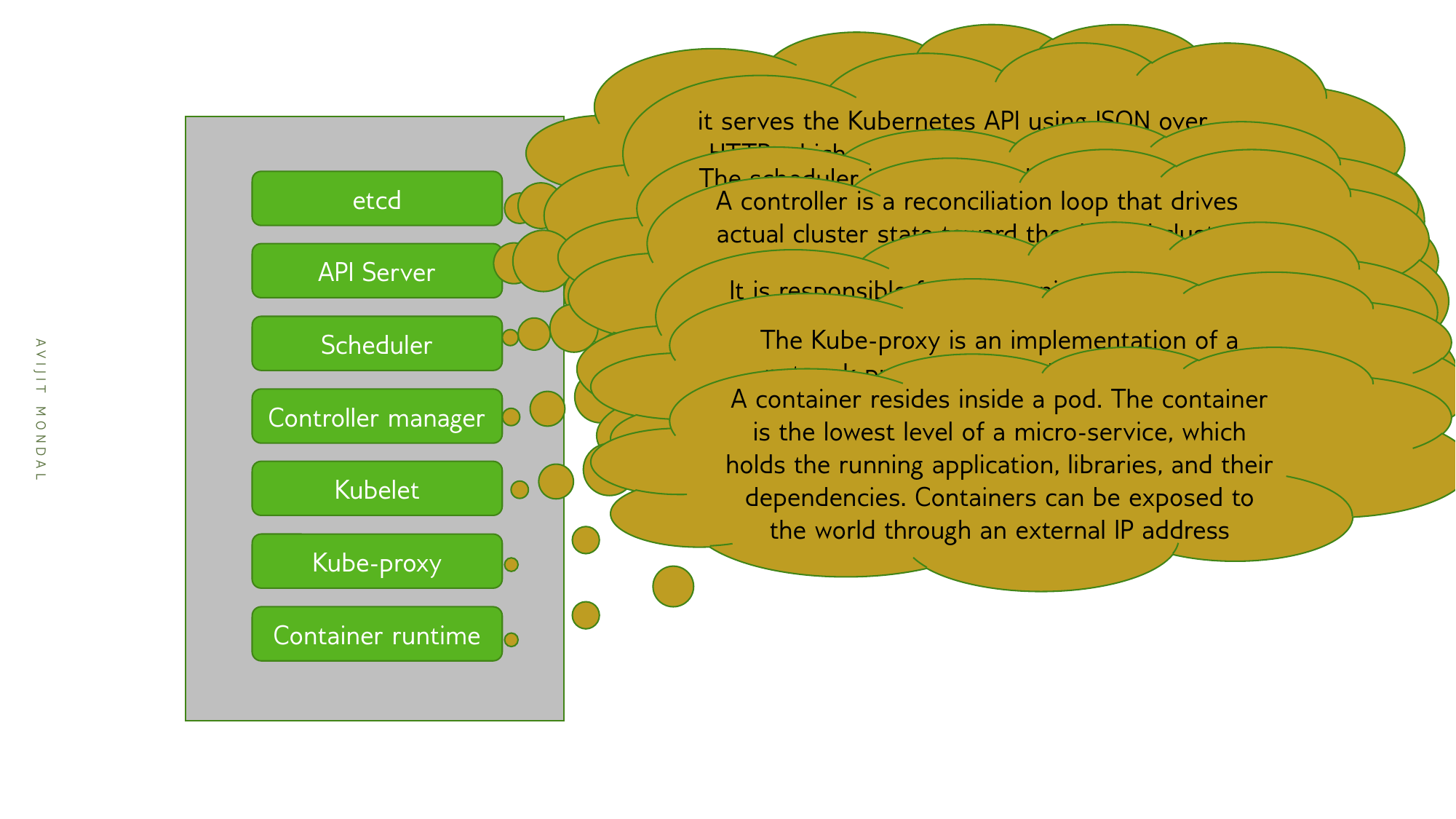

etcd is a persistent, lightweight, distributed, key-value data store that reliably stores the configuration data of the cluster, representing the overall state of the cluster at any given point of time.
it serves the Kubernetes API using JSON over HTTP, which provides both the internal and external interface to Kubernetes. The API server processes and validates REST requests and updates state of the API objects in etcd, thereby allowing clients to configure workloads and containers across Worker nodes.

The scheduler is the pluggable component that selects which node an unscheduled pod runs on, based on resource availability. The scheduler tracks resource use on each node to ensure that workload is not scheduled in excess of available resources
A controller is a reconciliation loop that drives actual cluster state toward the desired cluster state, communicating with the API server to create, update, and delete the resources it manages (pods, service endpoints, etc.). The controller manager is a process that manages a set of core Kubernetes controllers.
etcd
It is responsible for the running state of each node, ensuring that all containers on the node are healthy. It takes care of starting, stopping, and maintaining application containers organized into pods as directed by the control plane.
API Server
The Kube-proxy is an implementation of a network proxy and a load balancer, and it supports the service abstraction along with other networking operation
Scheduler
A container resides inside a pod. The container is the lowest level of a micro-service, which holds the running application, libraries, and their dependencies. Containers can be exposed to the world through an external IP address
Avijit Mondal
Controller manager
Kubelet
Kube-proxy
Container runtime